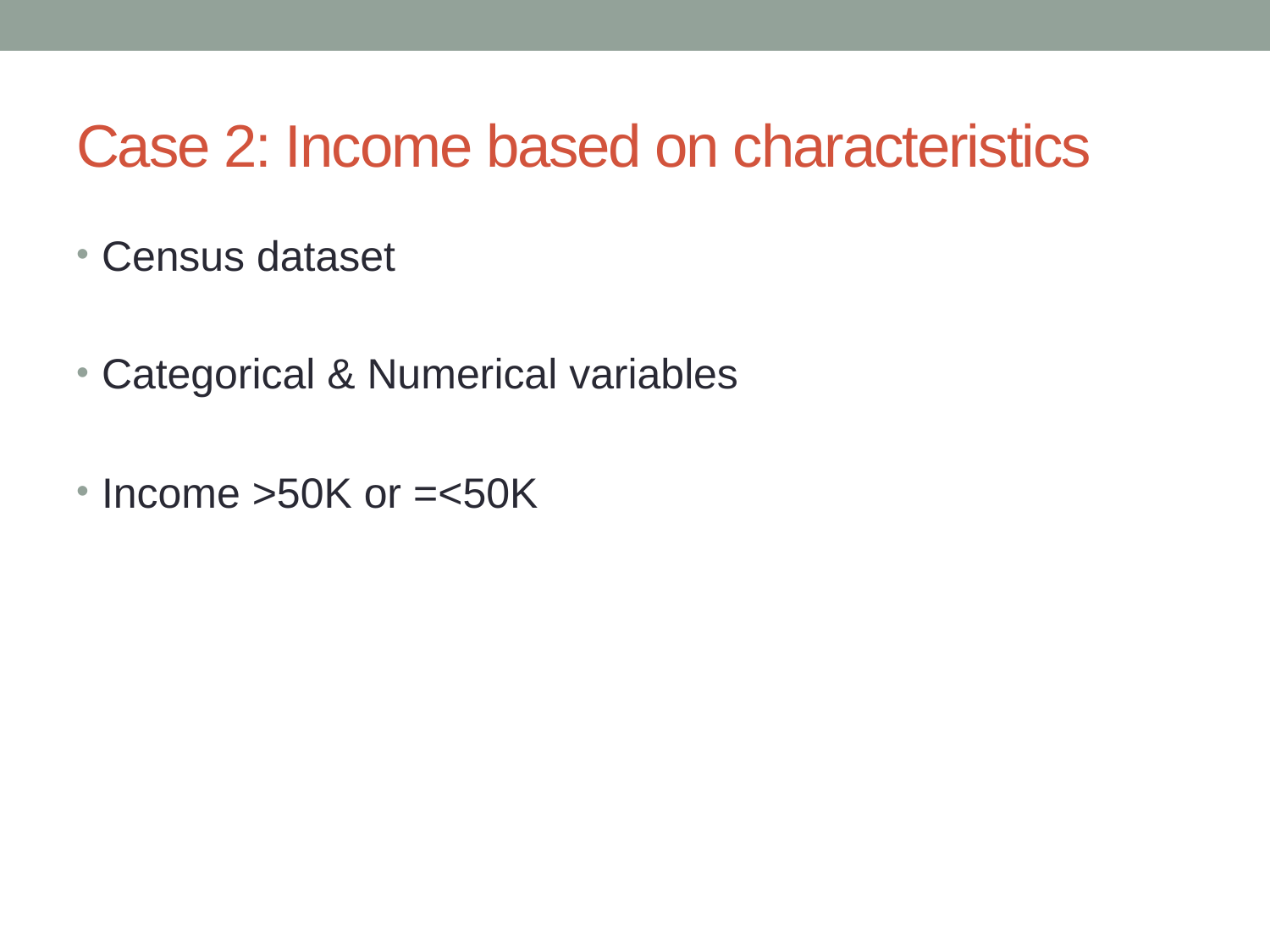

# Case 2: Income based on characteristics
Census dataset

Categorical & Numerical variables

Income >50K or =<50K